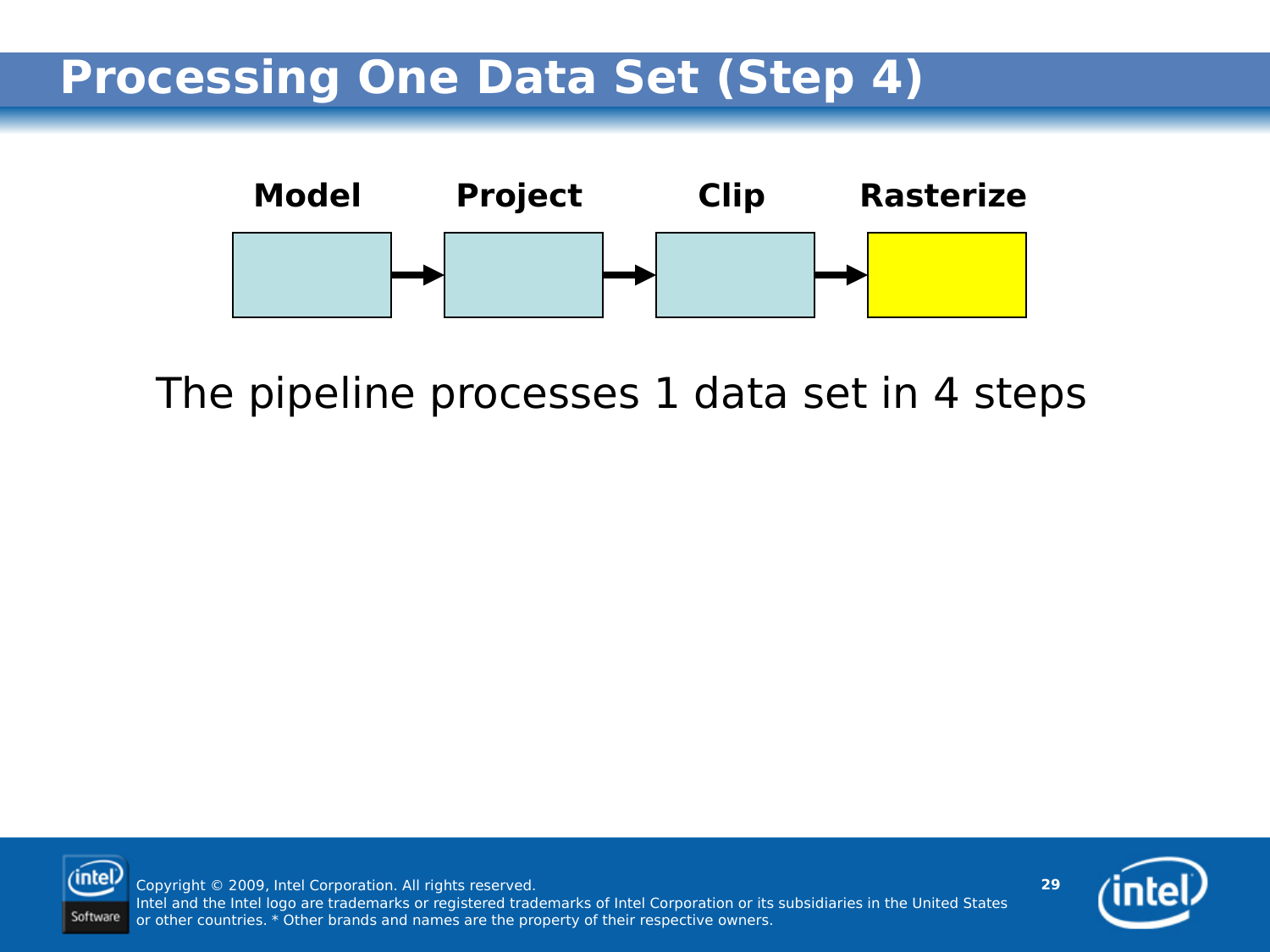

# Processing One Data Set (Step 4)
Model
Project
Clip
Rasterize

The pipeline processes 1 data set in 4 steps
29